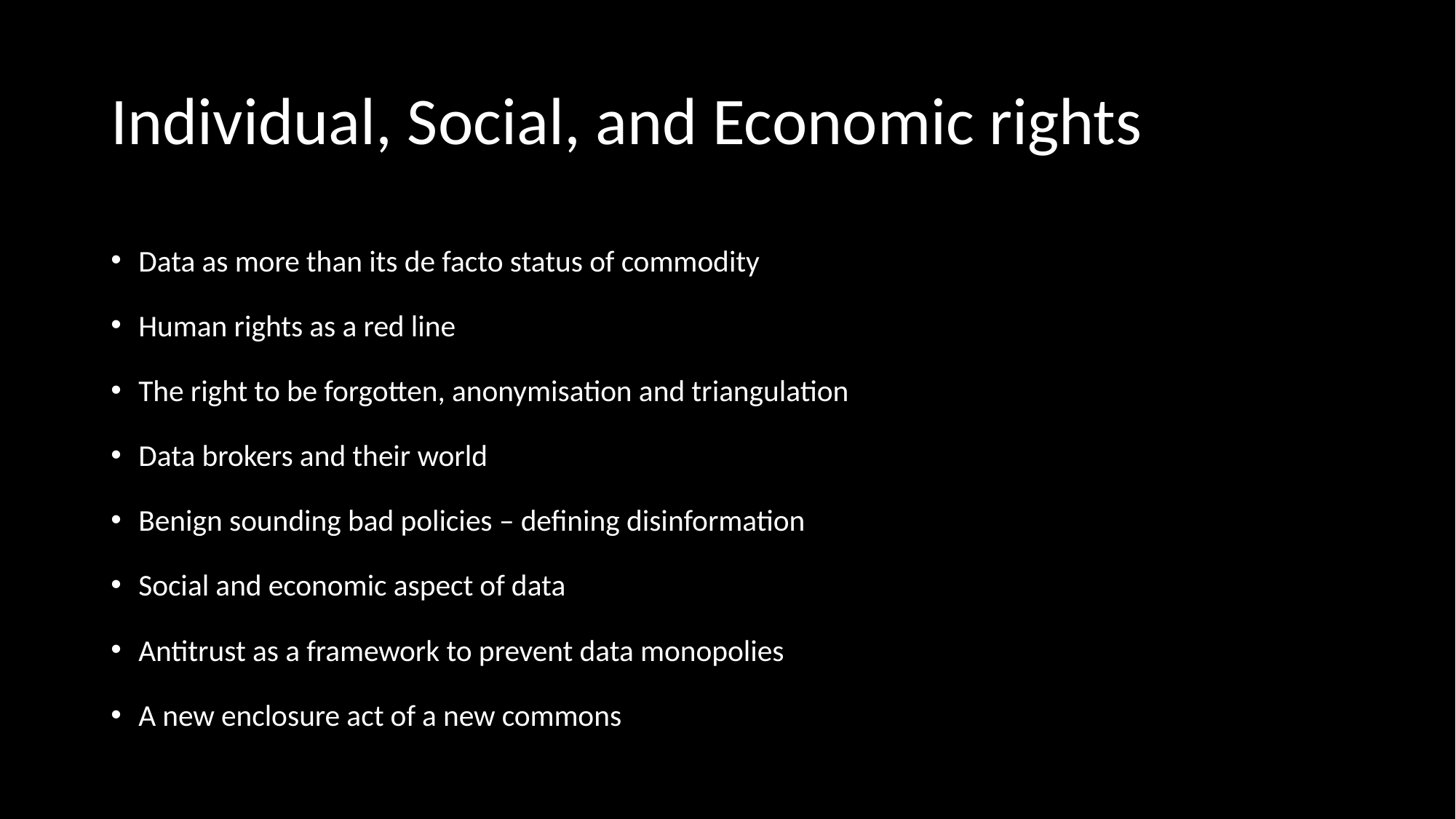

# Individual, Social, and Economic rights
Data as more than its de facto status of commodity
Human rights as a red line
The right to be forgotten, anonymisation and triangulation
Data brokers and their world
Benign sounding bad policies – defining disinformation
Social and economic aspect of data
Antitrust as a framework to prevent data monopolies
A new enclosure act of a new commons